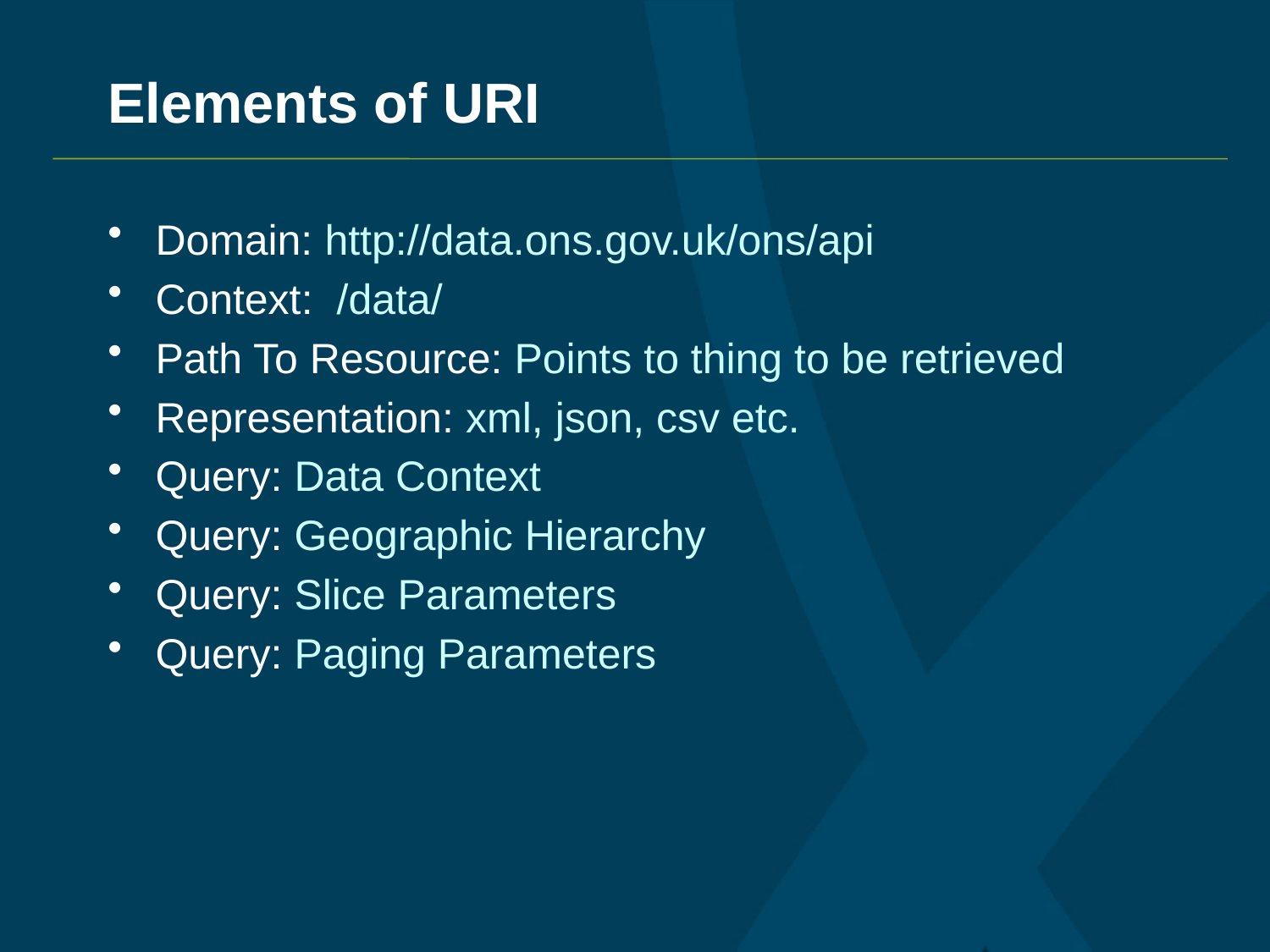

# Elements of URI
Domain: http://data.ons.gov.uk/ons/api
Context:  /data/
Path To Resource: Points to thing to be retrieved
Representation: xml, json, csv etc.
Query: Data Context
Query: Geographic Hierarchy
Query: Slice Parameters
Query: Paging Parameters